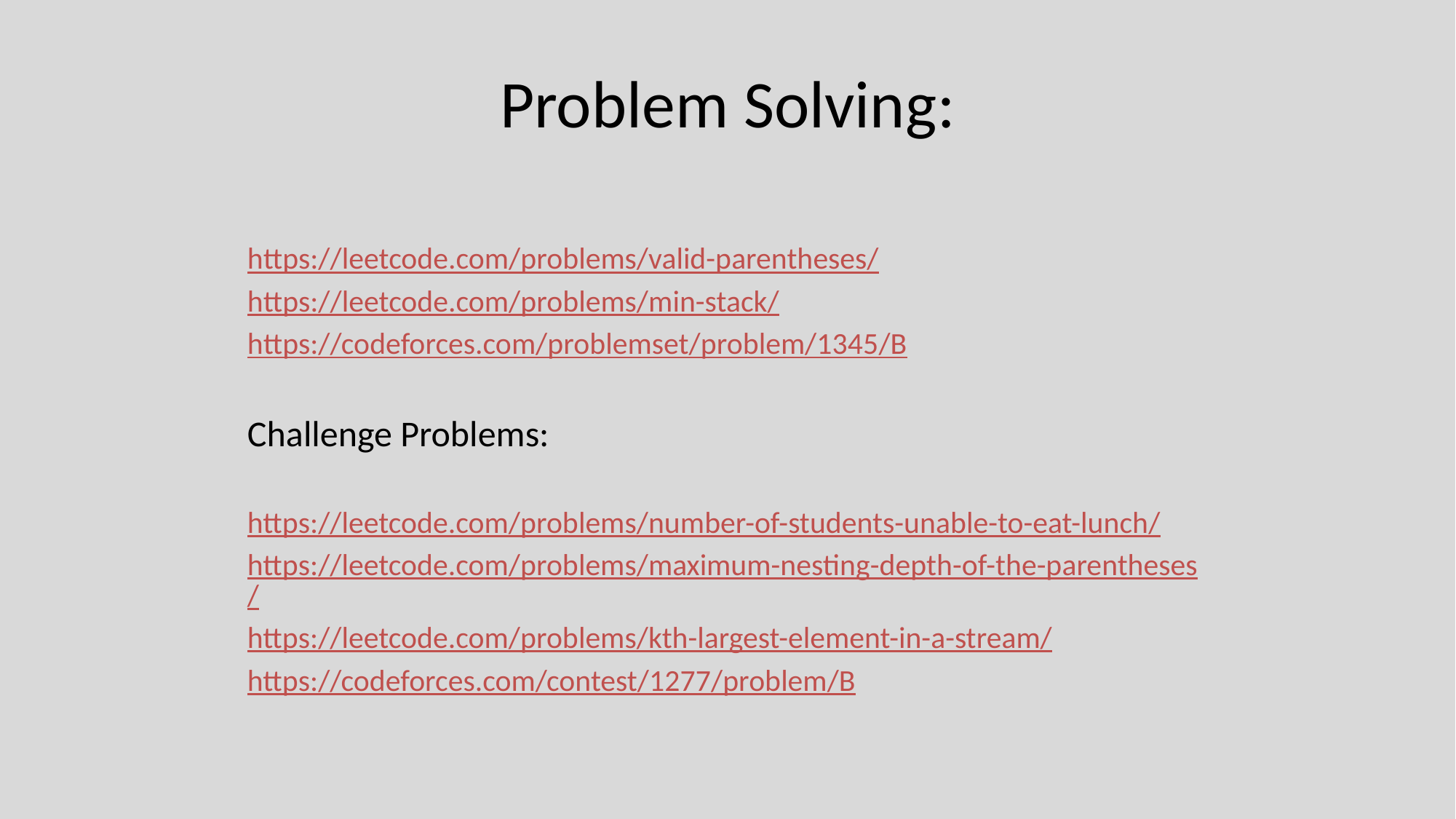

# Problem Solving:

https://leetcode.com/problems/valid-parentheses/
https://leetcode.com/problems/min-stack/
https://codeforces.com/problemset/problem/1345/B

Challenge Problems:

https://leetcode.com/problems/number-of-students-unable-to-eat-lunch/
https://leetcode.com/problems/maximum-nesting-depth-of-the-parentheses/
https://leetcode.com/problems/kth-largest-element-in-a-stream/
https://codeforces.com/contest/1277/problem/B